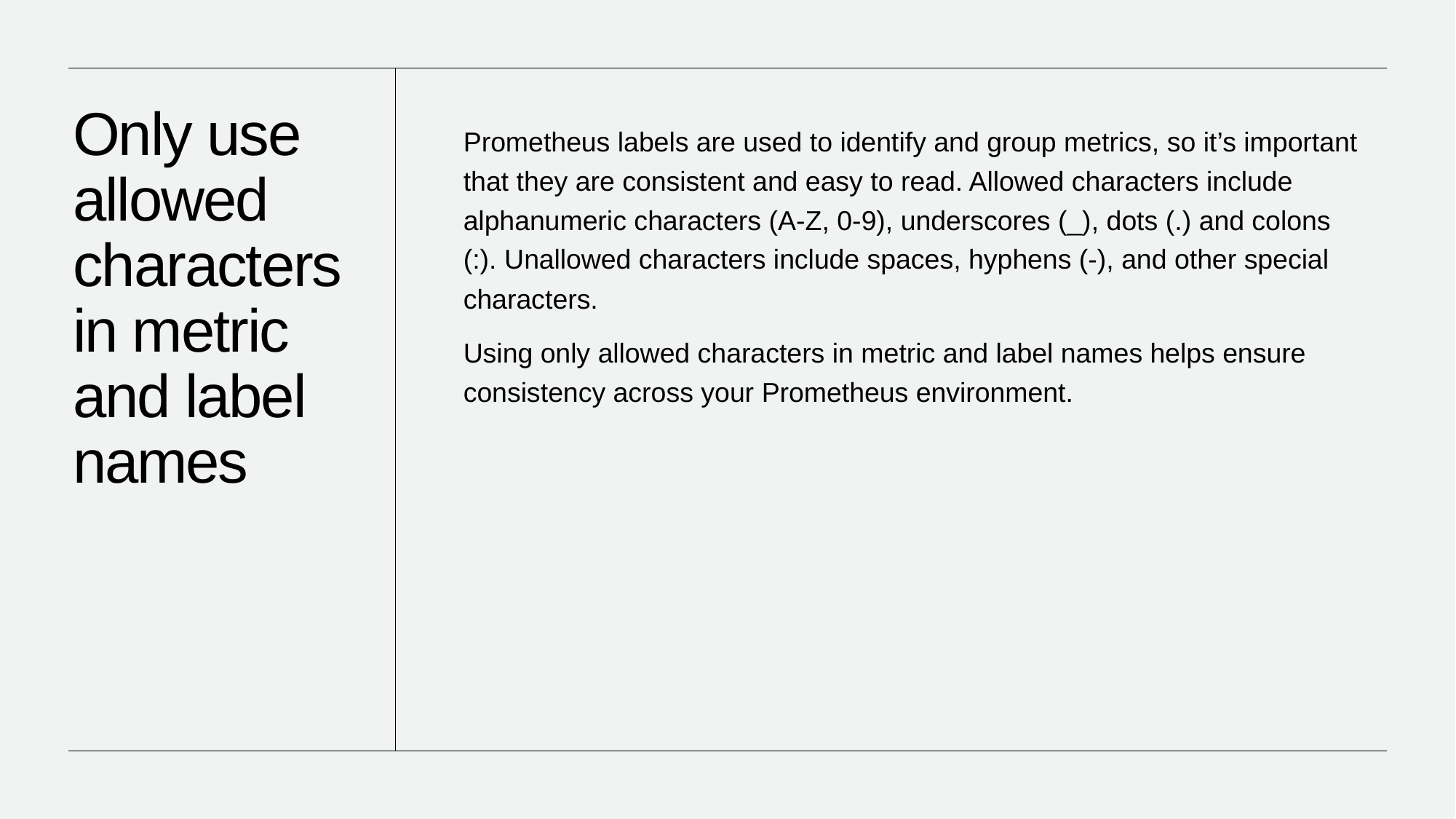

# Only use allowed characters in metric and label names
Prometheus labels are used to identify and group metrics, so it’s important that they are consistent and easy to read. Allowed characters include alphanumeric characters (A-Z, 0-9), underscores (_), dots (.) and colons (:). Unallowed characters include spaces, hyphens (-), and other special characters.
Using only allowed characters in metric and label names helps ensure consistency across your Prometheus environment.